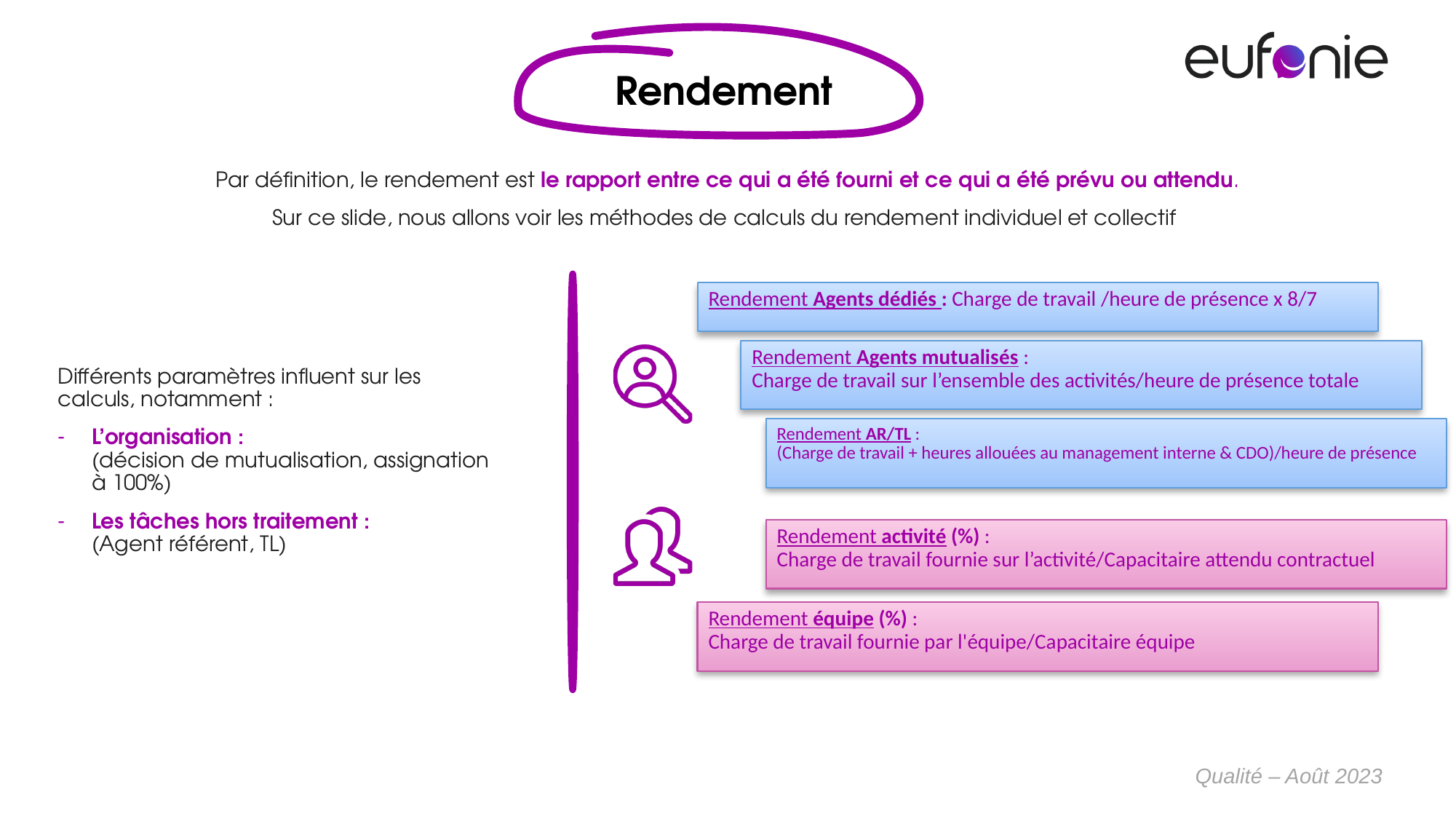

# Rendement
Par définition, le rendement est le rapport entre ce qui a été fourni et ce qui a été prévu ou attendu.
Sur ce slide, nous allons voir les méthodes de calculs du rendement individuel et collectif
Rendement Agents dédiés : Charge de travail /heure de présence x 8/7​
Rendement Agents mutualisés :
Charge de travail sur l’ensemble des activités/heure de présence totale

Différents paramètres influent sur les calculs, notamment :
L’organisation :
(décision de mutualisation, assignation à 100%)
Les tâches hors traitement :
(Agent référent, TL)
Rendement AR/TL :
(Charge de travail + heures allouées au management interne & CDO)/heure de présence

Rendement activité (%) :
Charge de travail fournie sur l’activité/Capacitaire attendu contractuel
Rendement équipe (%) :
Charge de travail fournie par l'équipe/Capacitaire équipe
Qualité – Août 2023